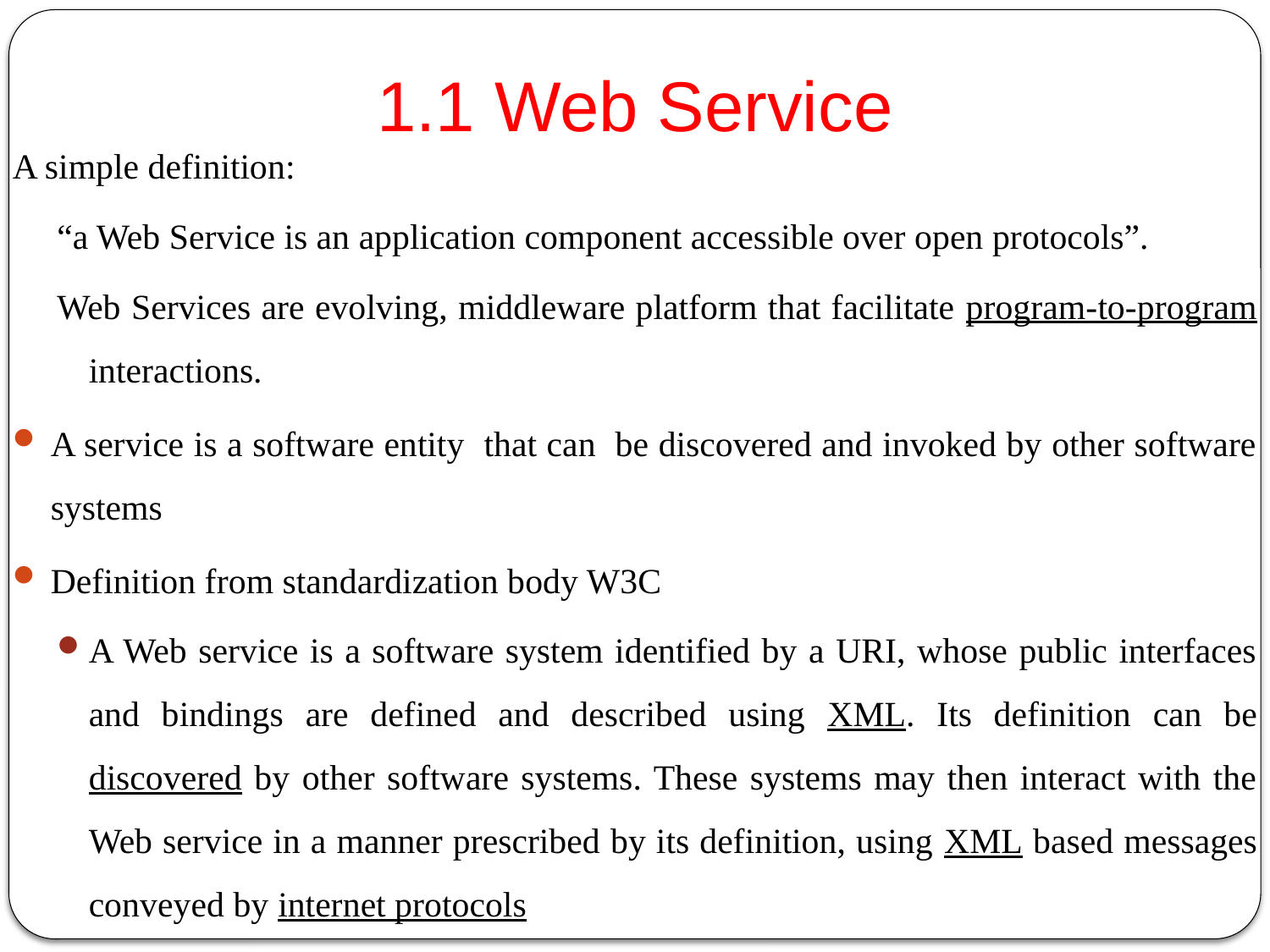

# 1.1 Web Service
A simple definition:
“a Web Service is an application component accessible over open protocols”.
Web Services are evolving, middleware platform that facilitate program-to-program interactions.
A service is a software entity  that can  be discovered and invoked by other software systems
Definition from standardization body W3C
A Web service is a software system identified by a URI, whose public interfaces and bindings are defined and described using XML. Its definition can be discovered by other software systems. These systems may then interact with the Web service in a manner prescribed by its definition, using XML based messages conveyed by internet protocols